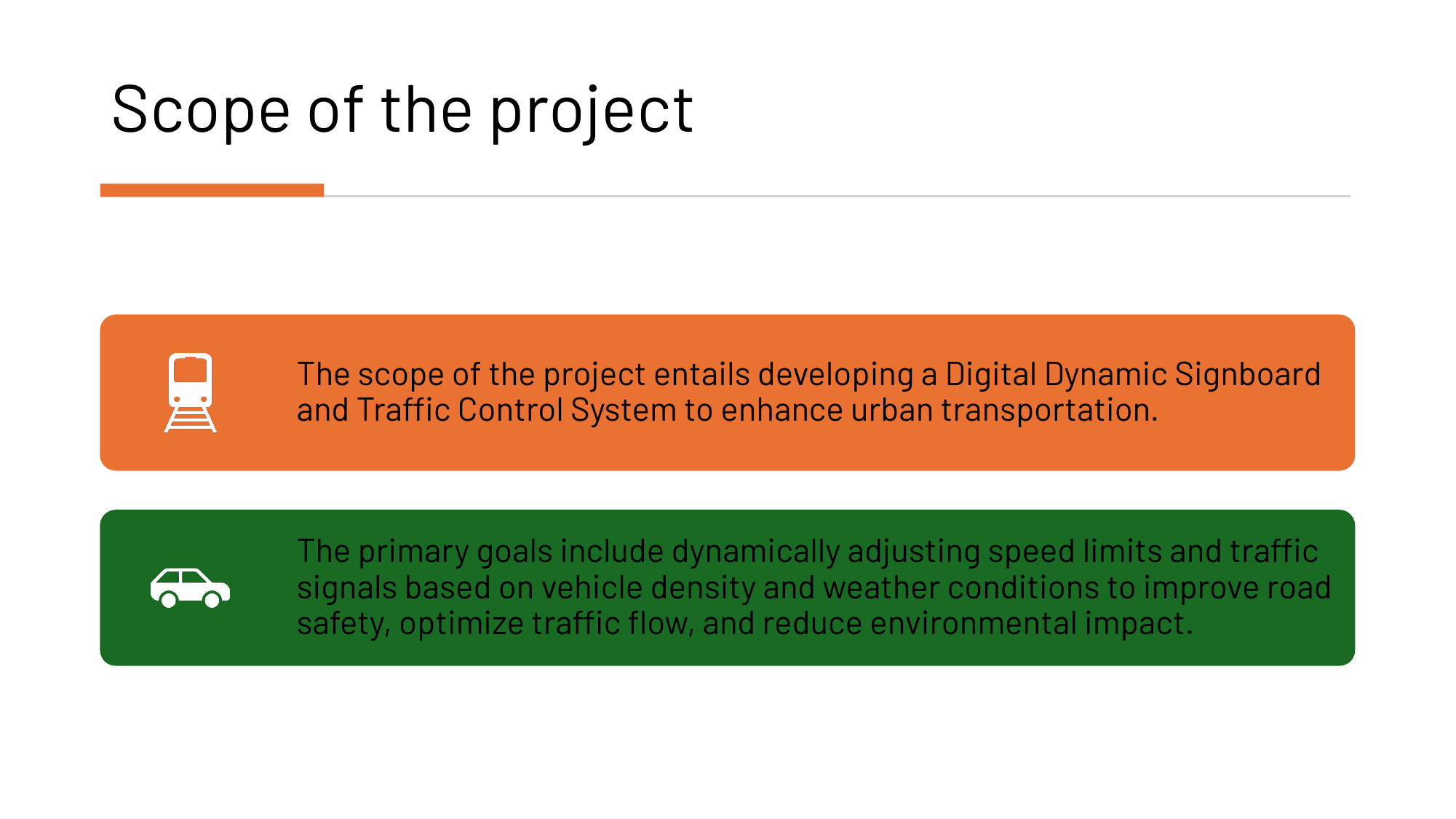

# Scope of the project

The scope of the project entails developing a Digital Dynamic Signboard and Traffic Control System to enhance urban transportation.
The primary goals include dynamically adjusting speed limits and traffic signals based on vehicle density and weather conditions to improve road safety, optimize traffic flow, and reduce environmental impact.